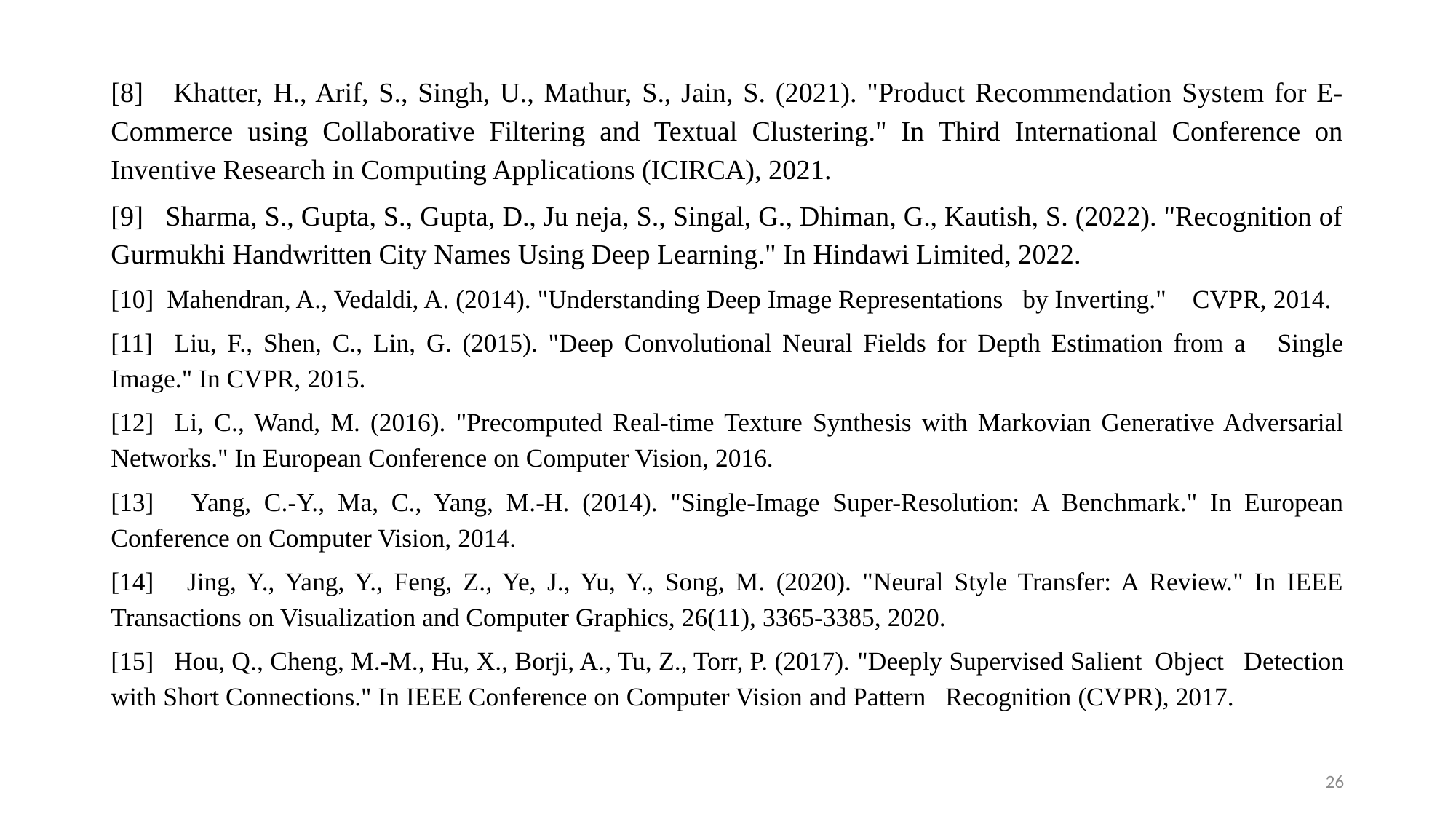

[8]   Khatter, H., Arif, S., Singh, U., Mathur, S., Jain, S. (2021). "Product Recommendation System for E-Commerce using Collaborative Filtering and Textual Clustering." In Third International Conference on Inventive Research in Computing Applications (ICIRCA), 2021.
[9]   Sharma, S., Gupta, S., Gupta, D., Ju neja, S., Singal, G., Dhiman, G., Kautish, S. (2022). "Recognition of Gurmukhi Handwritten City Names Using Deep Learning." In Hindawi Limited, 2022.
[10]  Mahendran, A., Vedaldi, A. (2014). "Understanding Deep Image Representations   by Inverting."    CVPR, 2014.
[11]  Liu, F., Shen, C., Lin, G. (2015). "Deep Convolutional Neural Fields for Depth Estimation from a   Single Image." In CVPR, 2015.
[12]  Li, C., Wand, M. (2016). "Precomputed Real-time Texture Synthesis with Markovian Generative Adversarial Networks." In European Conference on Computer Vision, 2016.
[13]   Yang, C.-Y., Ma, C., Yang, M.-H. (2014). "Single-Image Super-Resolution: A Benchmark." In European Conference on Computer Vision, 2014.
[14]   Jing, Y., Yang, Y., Feng, Z., Ye, J., Yu, Y., Song, M. (2020). "Neural Style Transfer: A Review." In IEEE Transactions on Visualization and Computer Graphics, 26(11), 3365-3385, 2020.
[15]   Hou, Q., Cheng, M.-M., Hu, X., Borji, A., Tu, Z., Torr, P. (2017). "Deeply Supervised Salient  Object   Detection with Short Connections." In IEEE Conference on Computer Vision and Pattern   Recognition (CVPR), 2017.

26